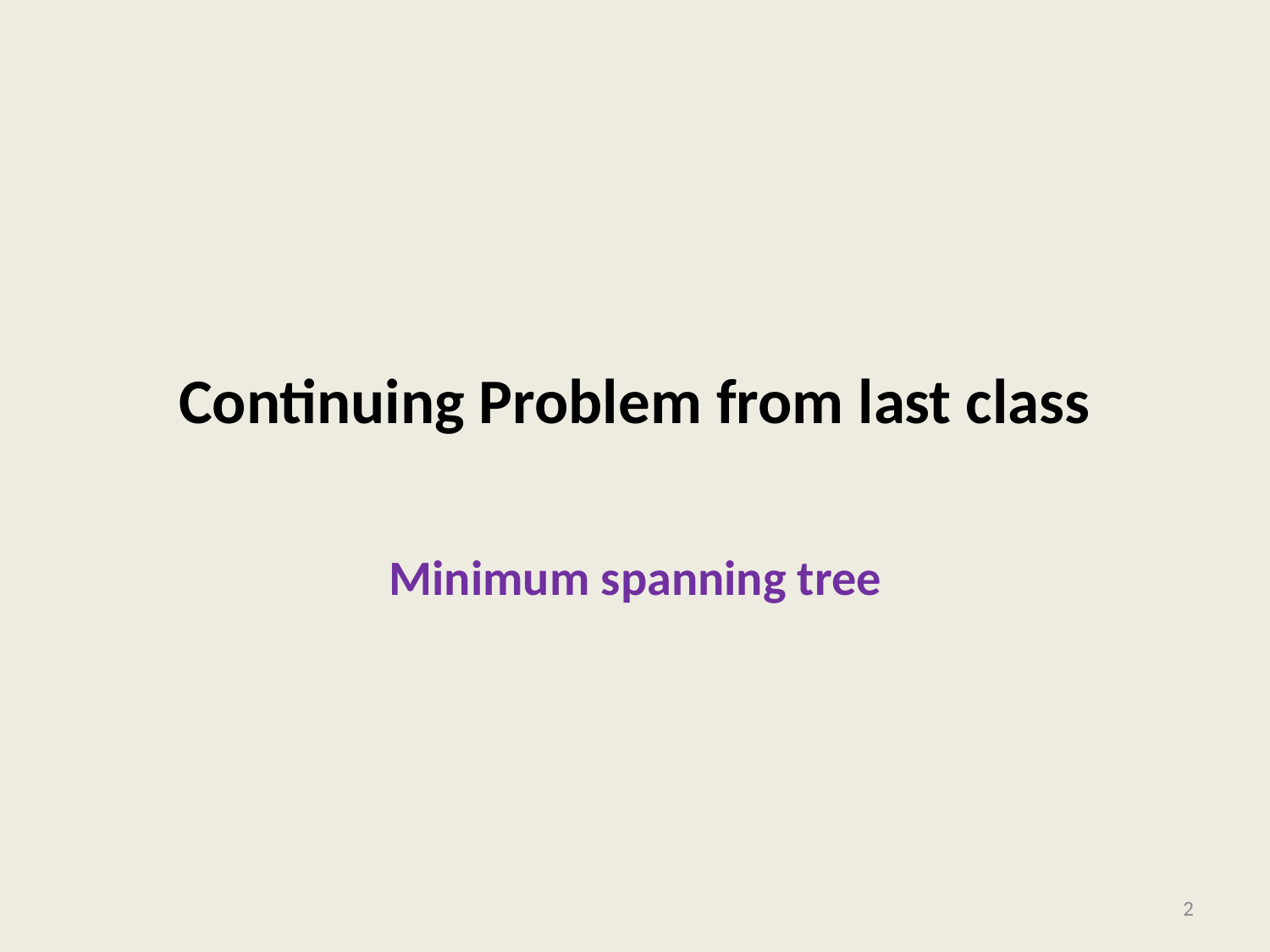

# Continuing Problem from last class
Minimum spanning tree
2